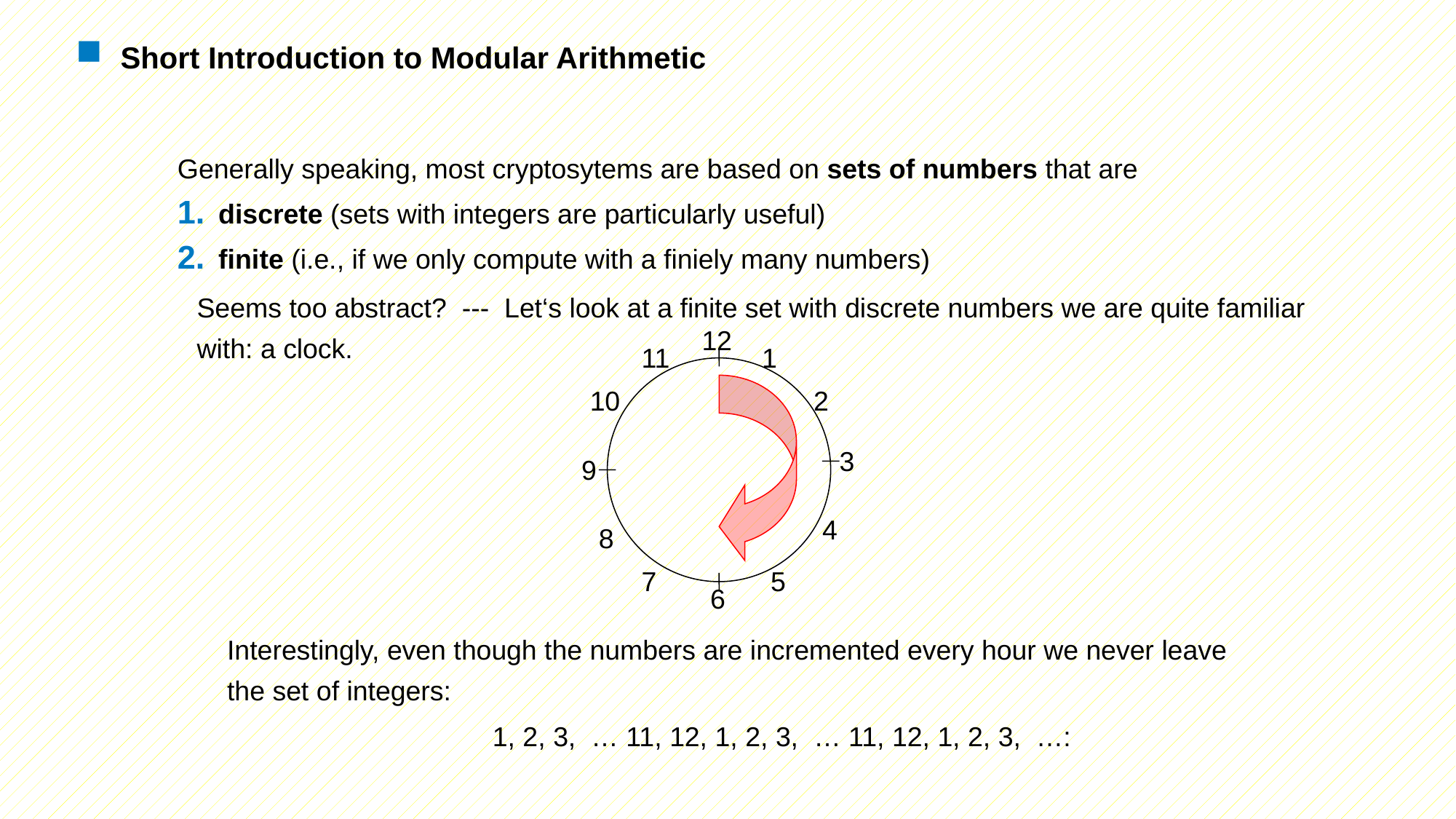

# Short Introduction to Modular Arithmetic
Generally speaking, most cryptosytems are based on sets of numbers that are
discrete (sets with integers are particularly useful)
finite (i.e., if we only compute with a finiely many numbers)

Seems too abstract?  ---  Let‘s look at a finite set with discrete numbers we are quite familiar with: a clock.

12
11
1

10
2

3
9

4
8
7
5

6
Interestingly, even though the numbers are incremented every hour we never leave the set of integers:
	1, 2, 3,  … 11, 12, 1, 2, 3,  … 11, 12, 1, 2, 3,  …: